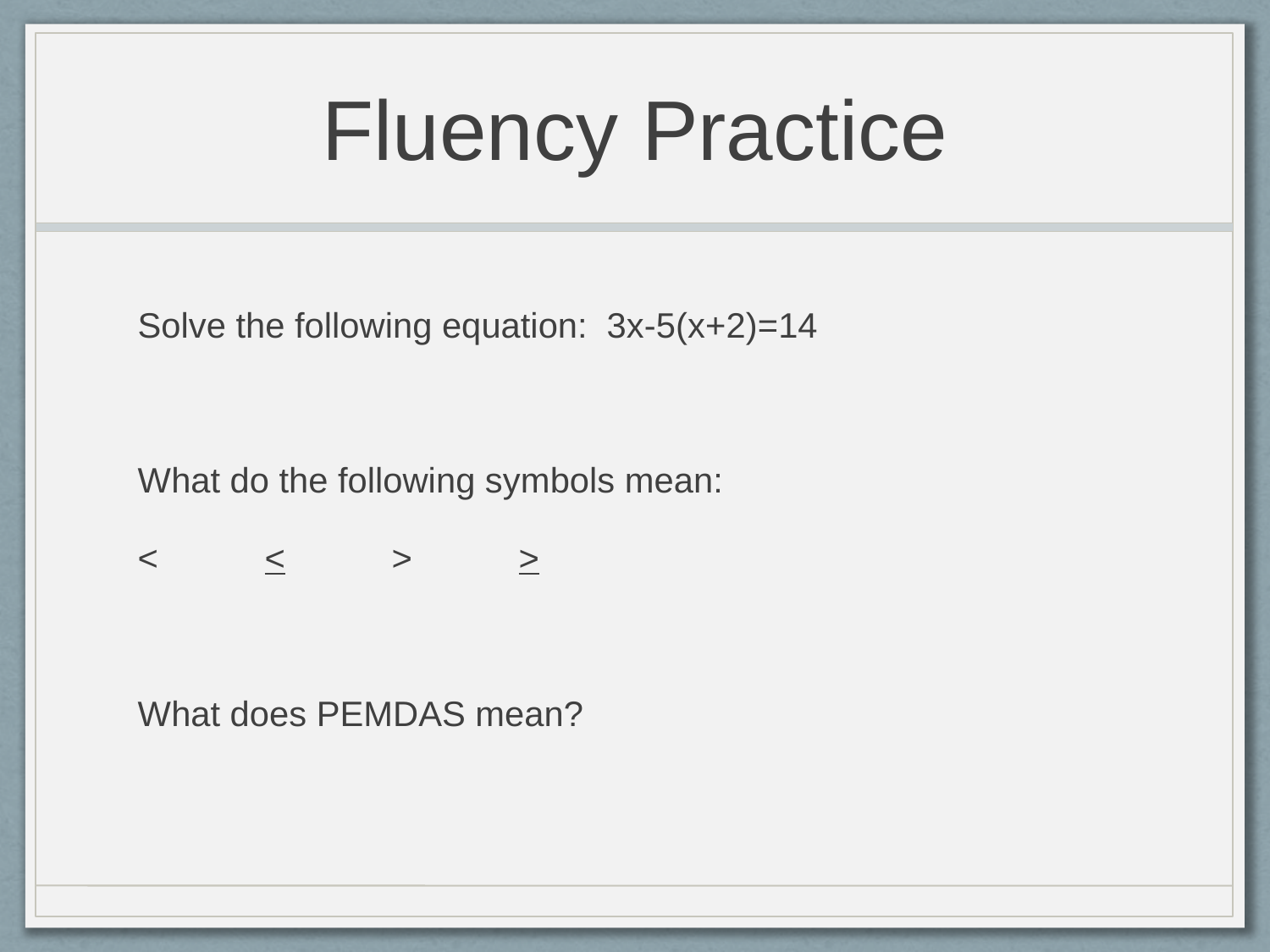

# Fluency Practice
Solve the following equation:  3x-5(x+2)=14

What do the following symbols mean:
<	<	>	>

What does PEMDAS mean?